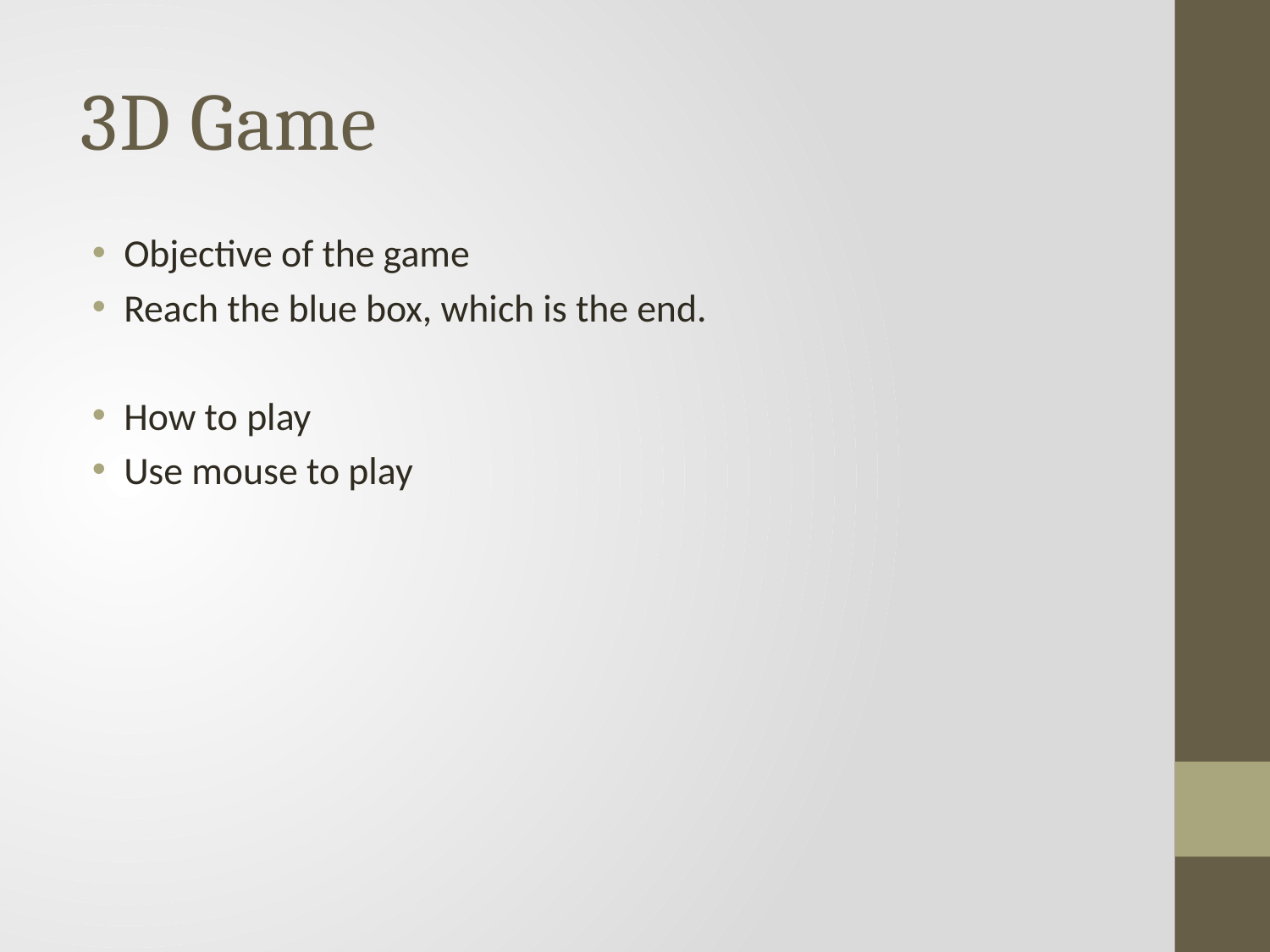

# 3D Game
Objective of the game
Reach the blue box, which is the end.

How to play
Use mouse to play